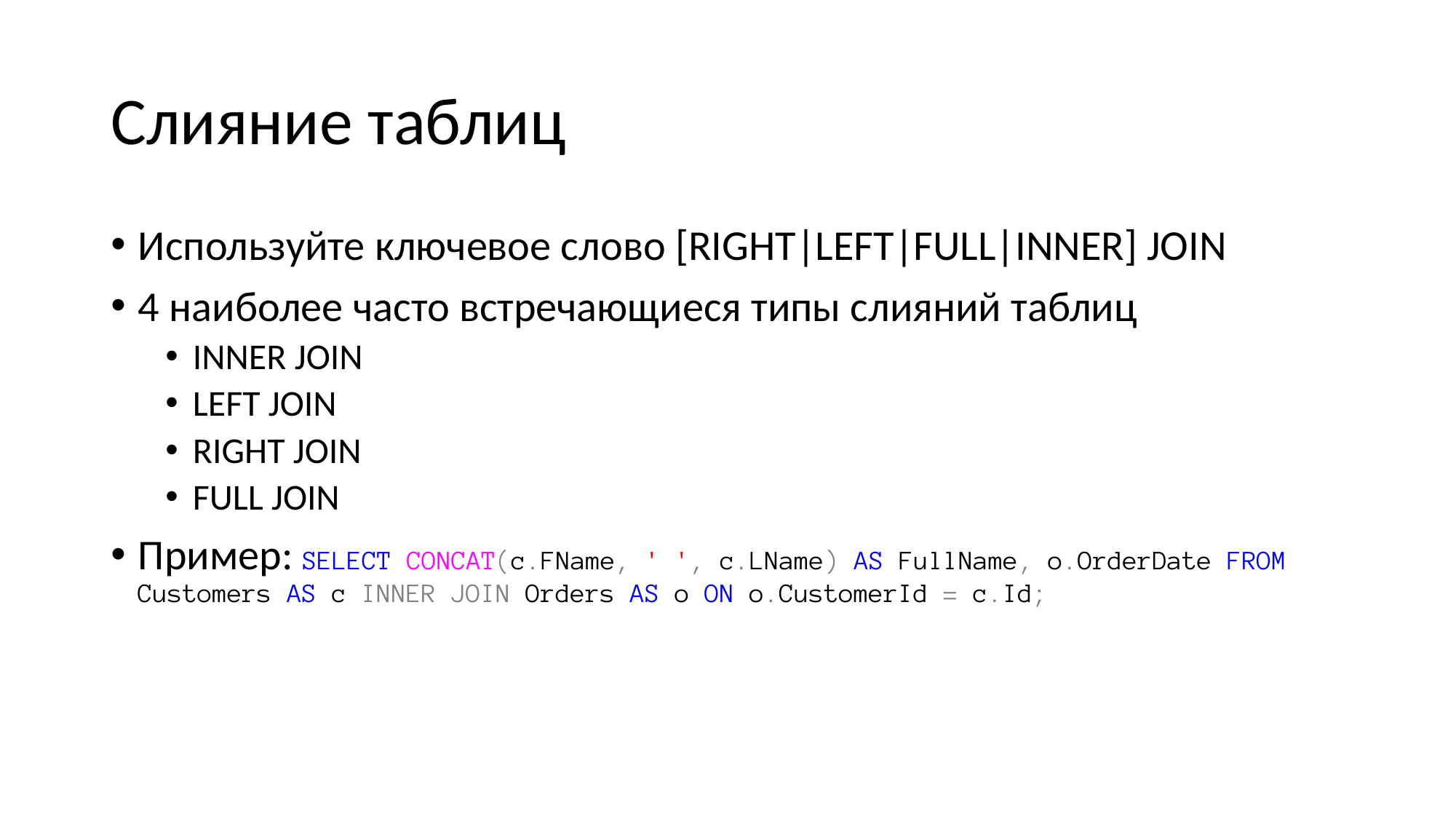

# Слияние таблиц
Используйте ключевое слово [RIGHT|LEFT|FULL|INNER] JOIN
4 наиболее часто встречающиеся типы слияний таблиц
INNER JOIN
LEFT JOIN
RIGHT JOIN
FULL JOIN
Пример: SELECT CONCAT(c.FName, ' ', c.LName) AS FullName, o.OrderDate FROM Customers AS c INNER JOIN Orders AS o ON o.CustomerId = c.Id;